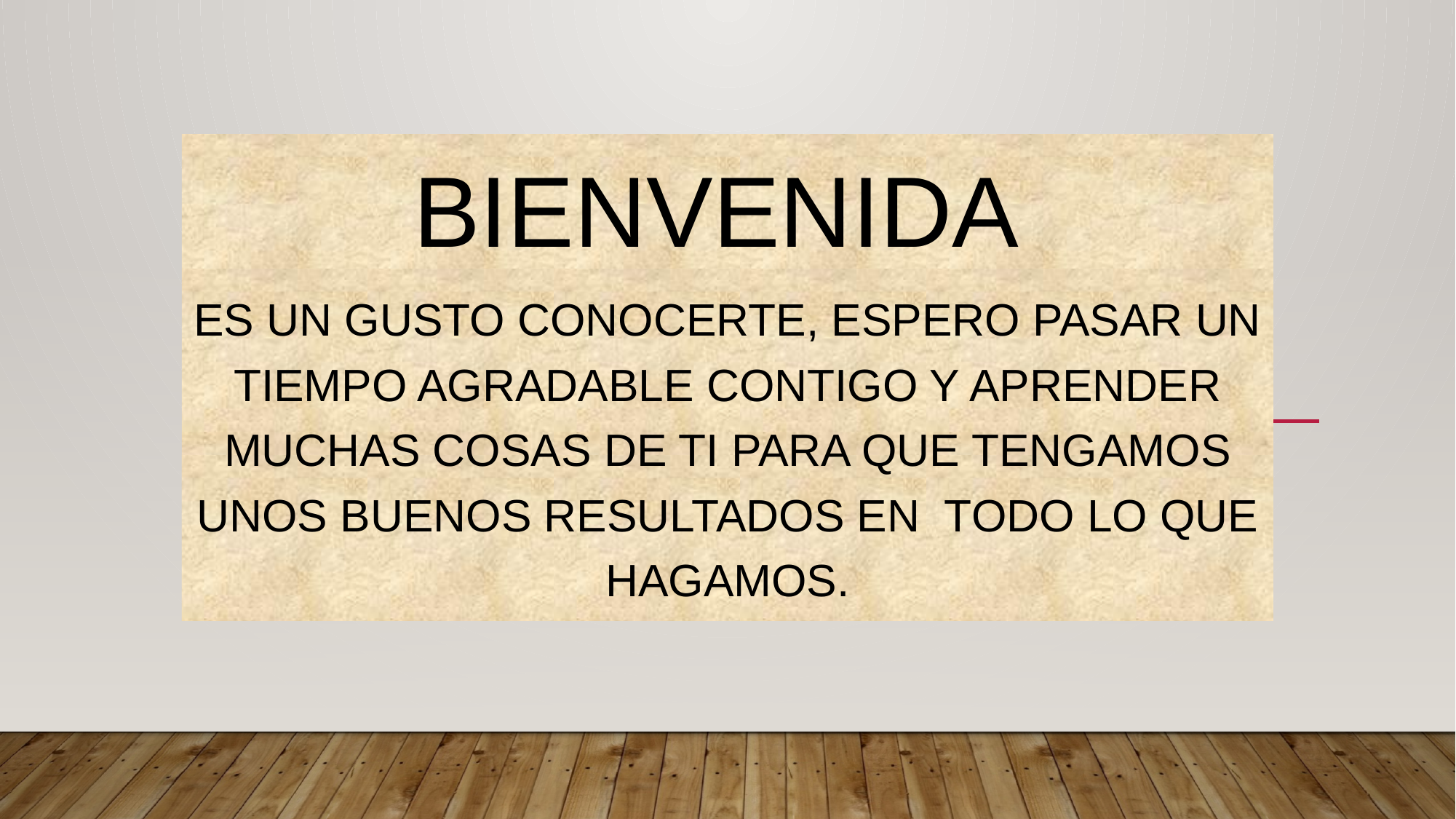

# Bienvenida
Es un gusto conocerte, espero pasar un tiempo agradable contigo y aprender muchas cosas de ti para que tengamos unos buenos resultados en  todo lo que hagamos.